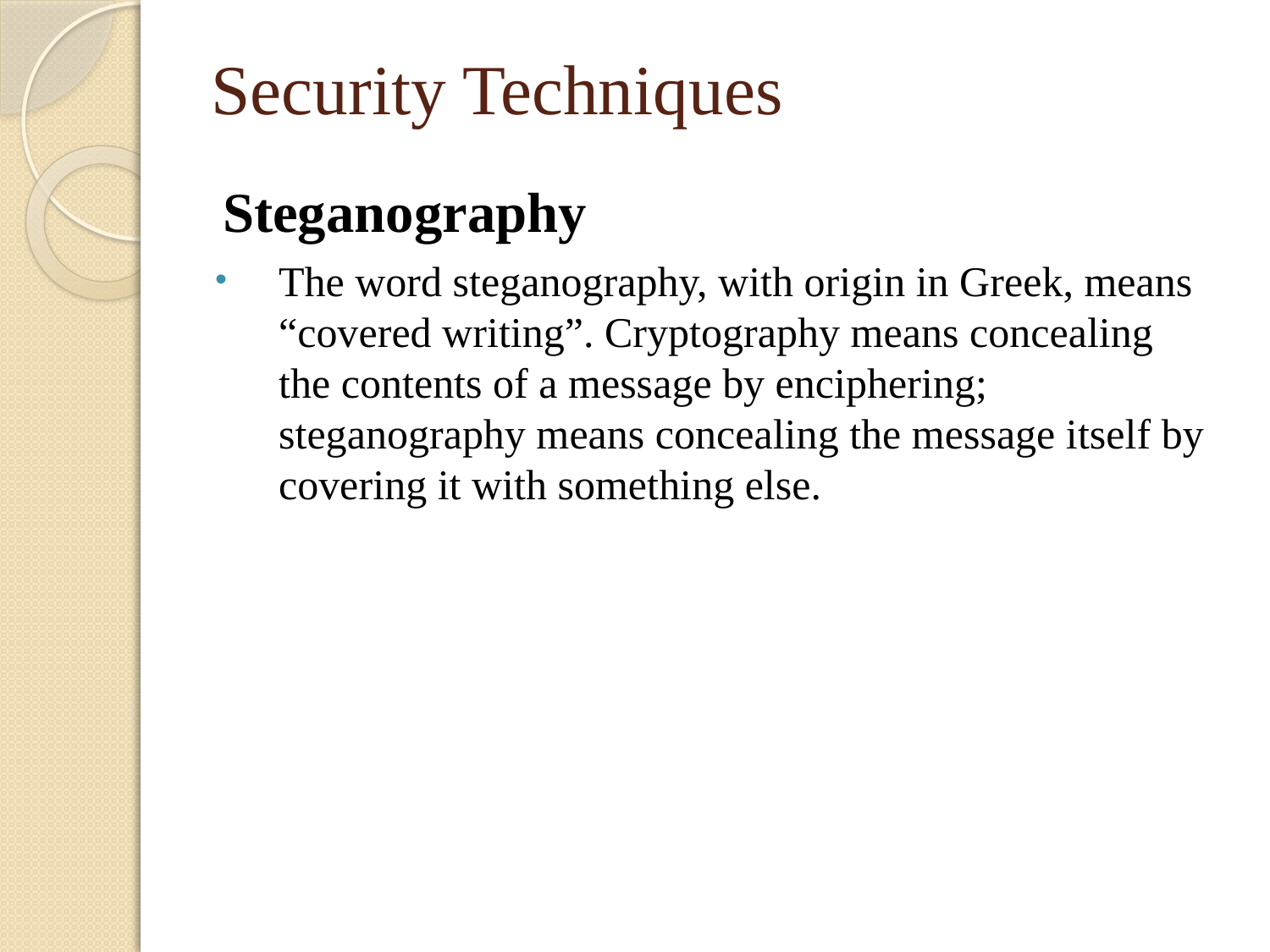

Security Techniques
Steganography
The word steganography, with origin in Greek, means “covered writing”. Cryptography means concealing the contents of a message by enciphering; steganography means concealing the message itself by covering it with something else.